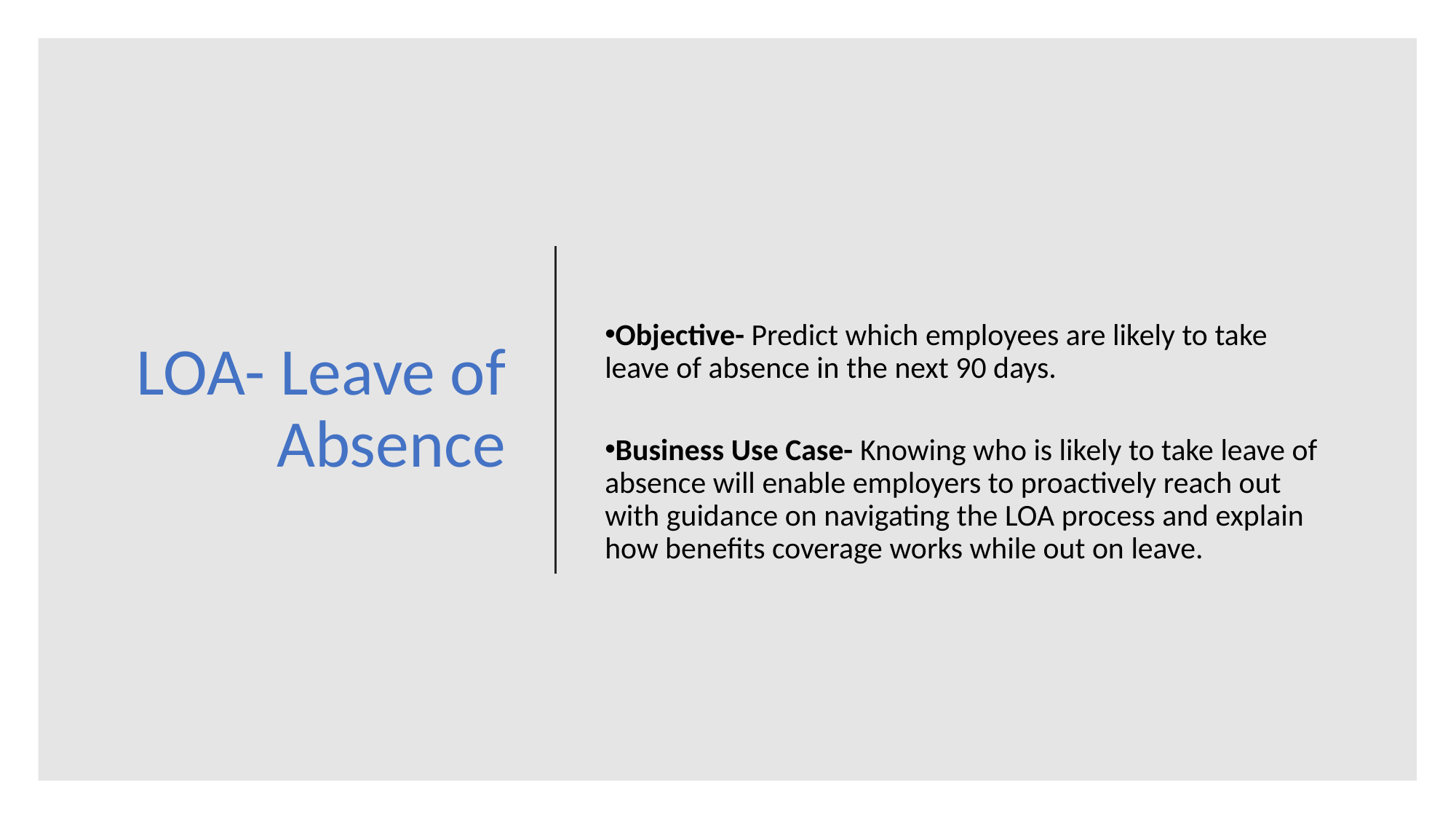

# LOA- Leave of Absence
Objective- Predict which employees are likely to take leave of absence in the next 90 days.
Business Use Case- Knowing who is likely to take leave of absence will enable employers to proactively reach out with guidance on navigating the LOA process and explain how benefits coverage works while out on leave.